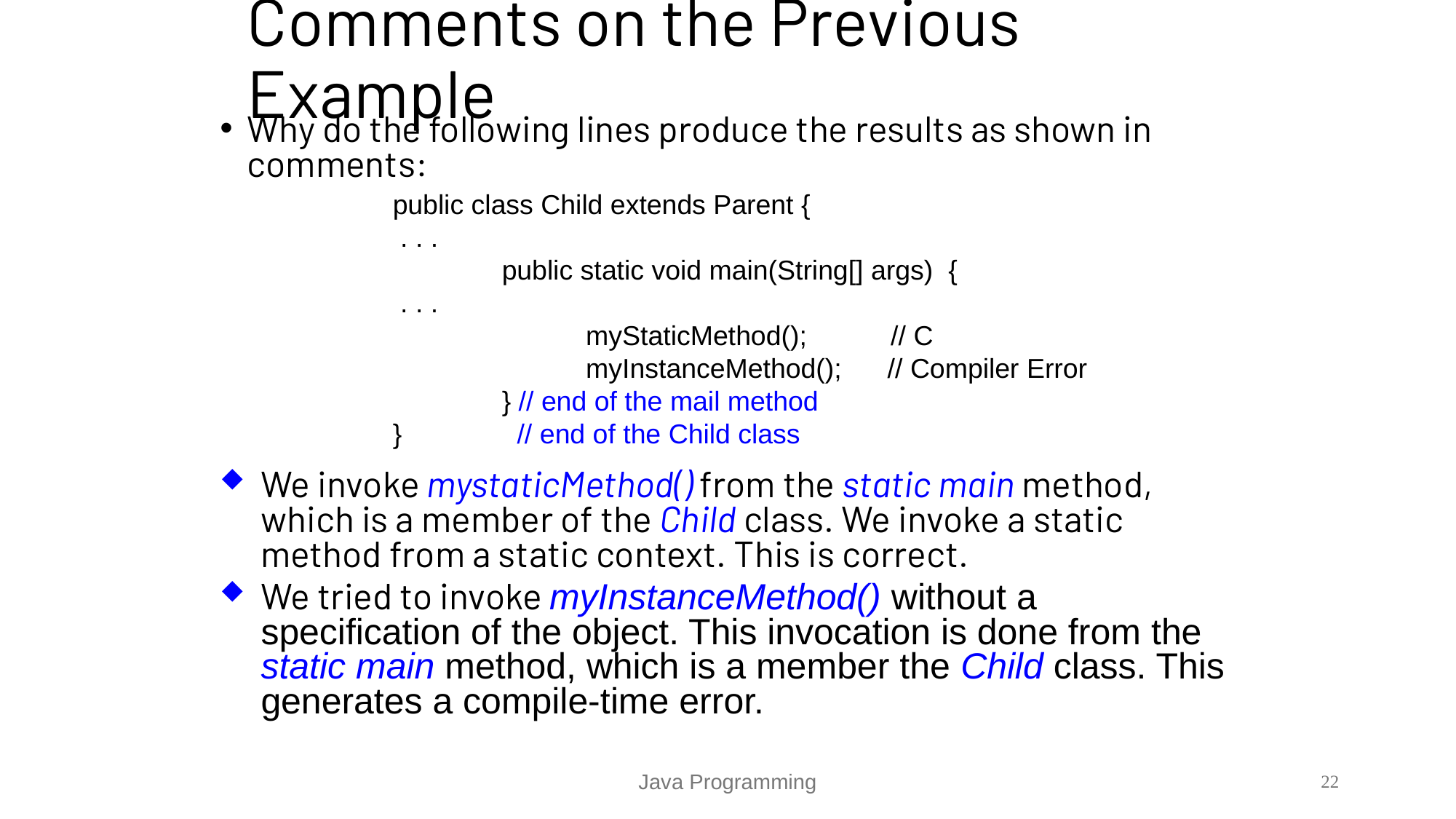

# Comments on the Previous Example
Why do the following lines produce the results as shown in comments:
public class Child extends Parent {
 . . .
	public static void main(String[] args)  {
 . . .
	           myStaticMethod();           // C
	           myInstanceMethod();      // Compiler Error
    	} // end of the mail method
}	  // end of the Child class
We invoke mystaticMethod() from the static main method, which is a member of the Child class. We invoke a static method from a static context. This is correct.
We tried to invoke myInstanceMethod() without a specification of the object. This invocation is done from the static main method, which is a member the Child class. This generates a compile-time error.
Java Programming
22